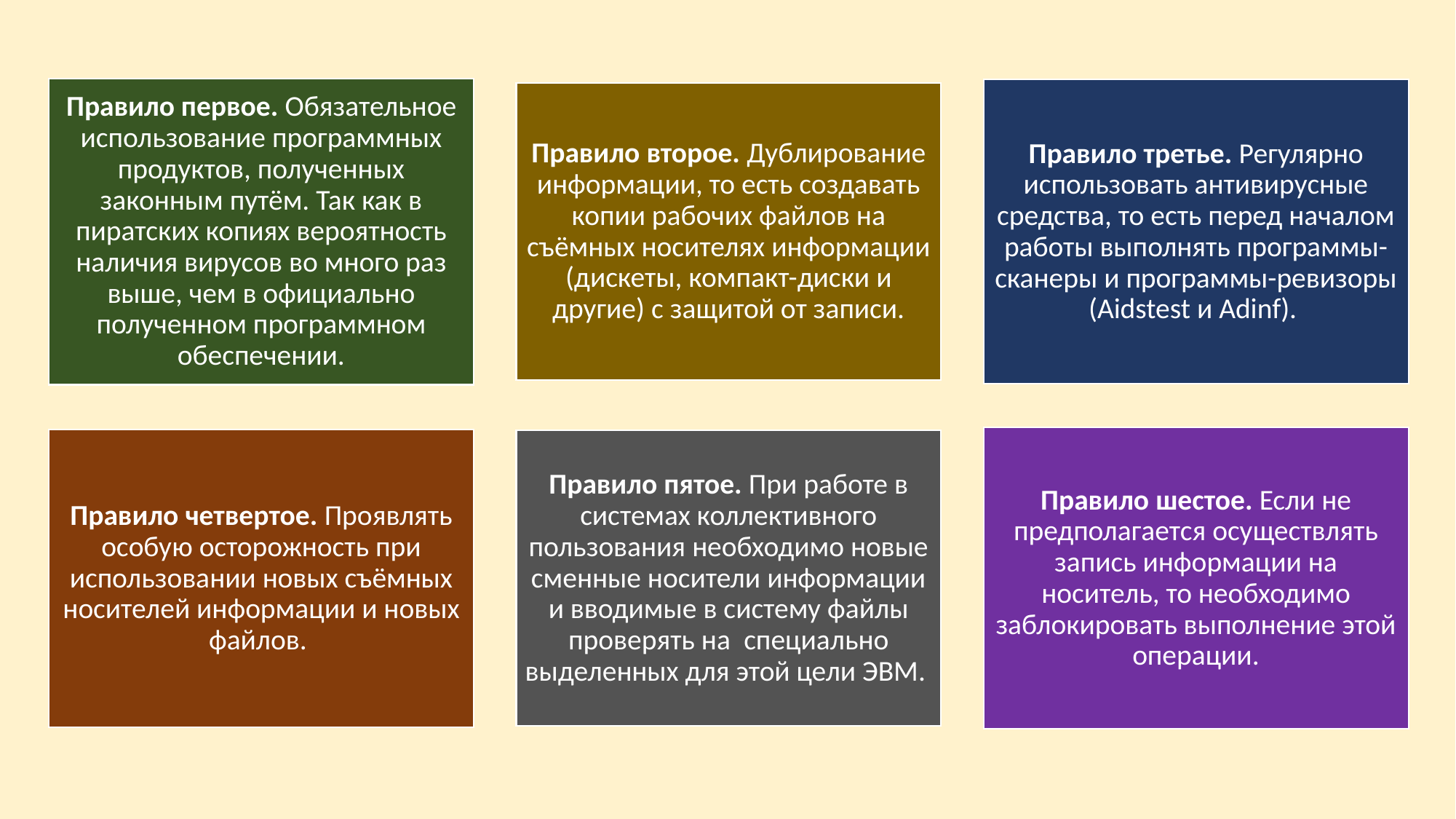

Правило первое. Обязательное использование программных продуктов, полученных законным путём. Так как в пиратских копиях вероятность наличия вирусов во много раз выше, чем в официально полученном программном обеспечении.
Правило второе. Дублирование информации, то есть создавать копии рабочих файлов на съёмных носителях информации (дискеты, компакт-диски и другие) с защитой от записи.
Правило третье. Регулярно использовать антивирусные средства, то есть перед началом работы выполнять программы-сканеры и программы-ревизоры (Aidstest и Adinf).
Правило четвертое. Проявлять особую осторожность при использовании новых съёмных носителей информации и новых файлов.
Правило пятое. При работе в системах коллективного пользования необходимо новые сменные носители информации и вводимые в систему файлы проверять на  специально выделенных для этой цели ЭВМ.
Правило шестое. Если не предполагается осуществлять запись информации на носитель, то необходимо заблокировать выполнение этой операции.